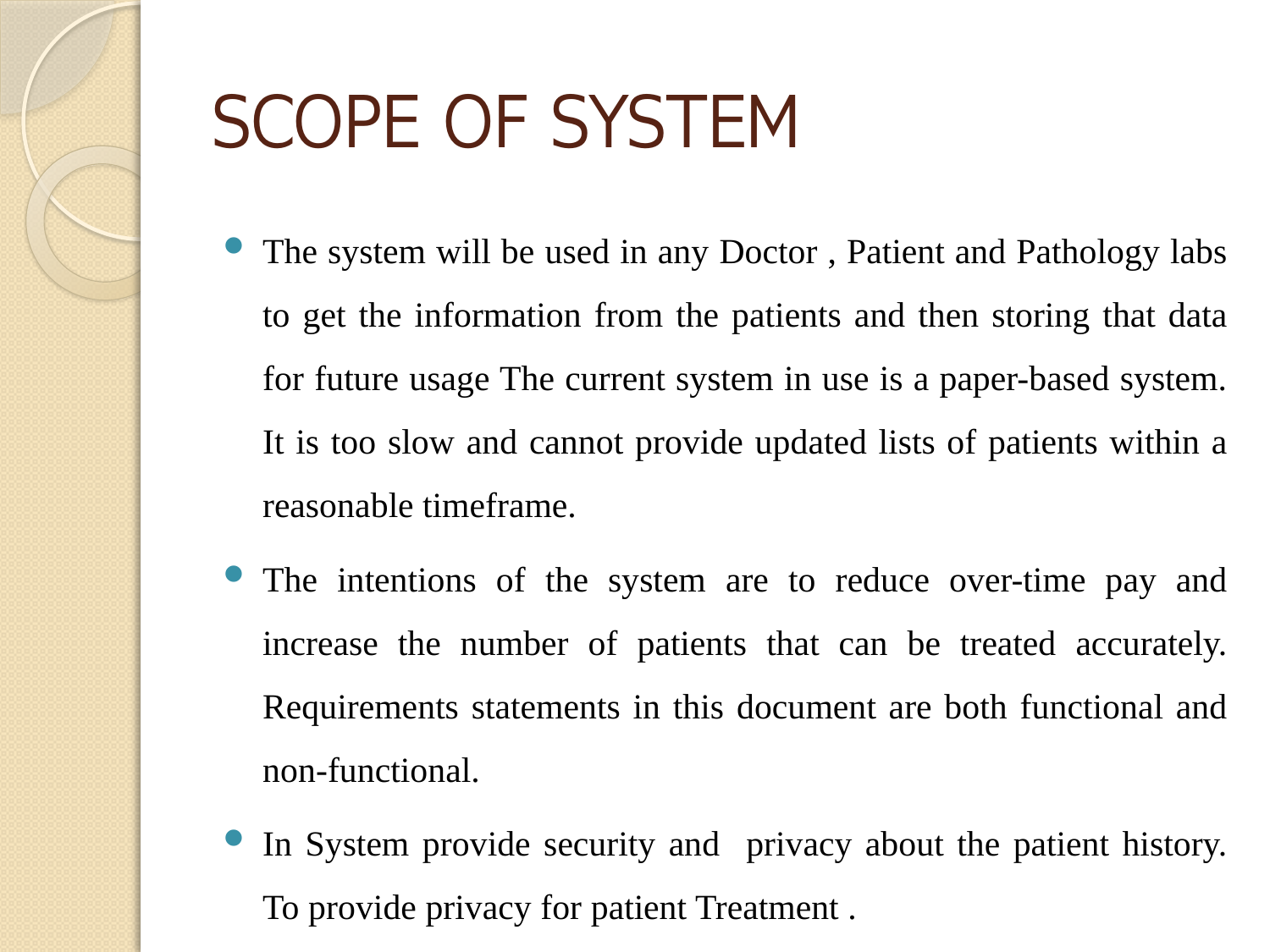

# SCOPE OF SYSTEM
The system will be used in any Doctor , Patient and Pathology labs to get the information from the patients and then storing that data for future usage The current system in use is a paper-based system. It is too slow and cannot provide updated lists of patients within a reasonable timeframe.
The intentions of the system are to reduce over-time pay and increase the number of patients that can be treated accurately. Requirements statements in this document are both functional and non-functional.
In System provide security and  privacy about the patient history. To provide privacy for patient Treatment .